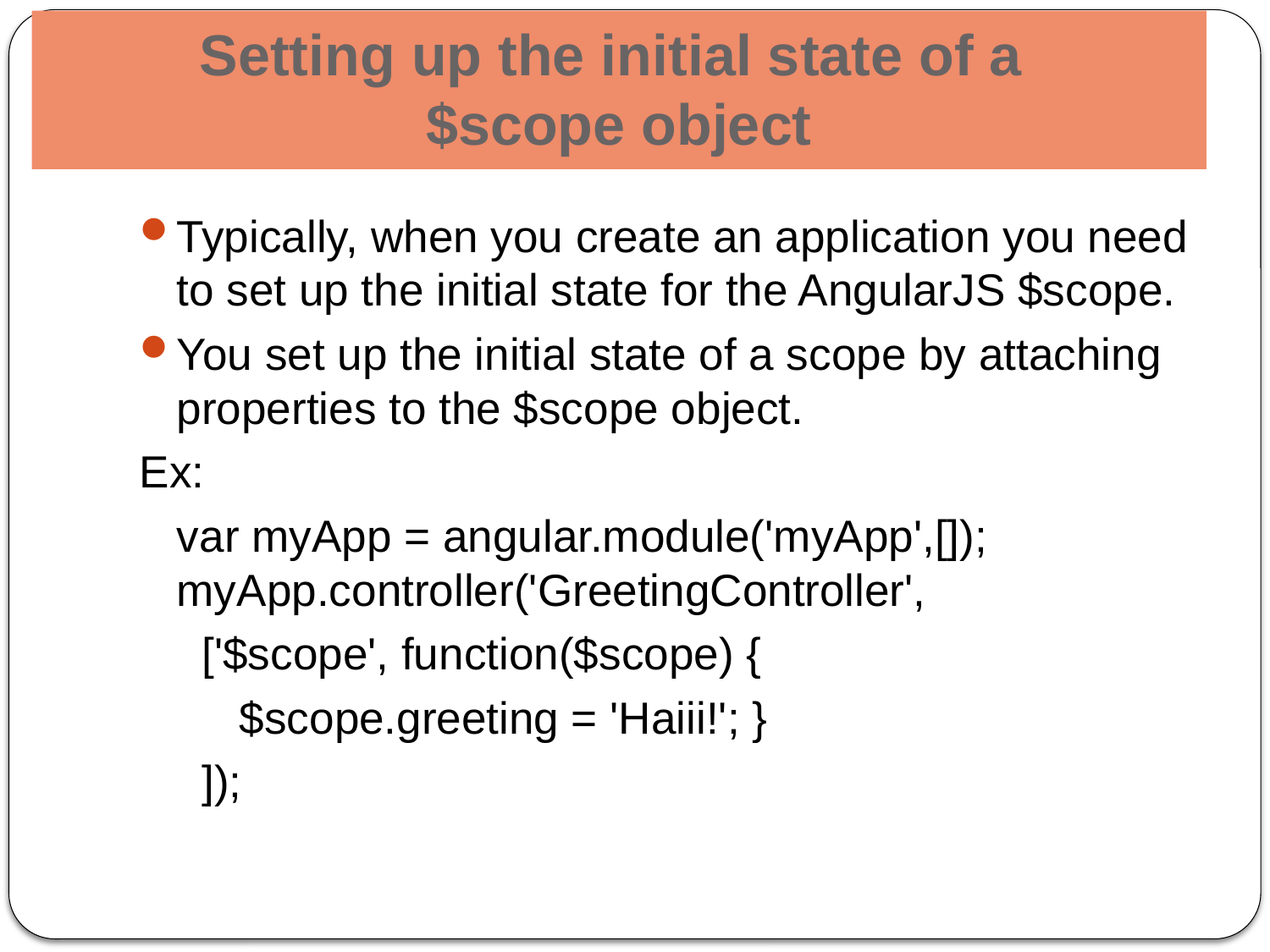

# Setting up the initial state of a  $scope object
Typically, when you create an application you need to set up the initial state for the AngularJS $scope.
You set up the initial state of a scope by attaching properties to the $scope object.
Ex:
   var myApp = angular.module('myApp',[]); myApp.controller('GreetingController',
     ['$scope', function($scope) {
        $scope.greeting = 'Haiii!'; }
     ]);